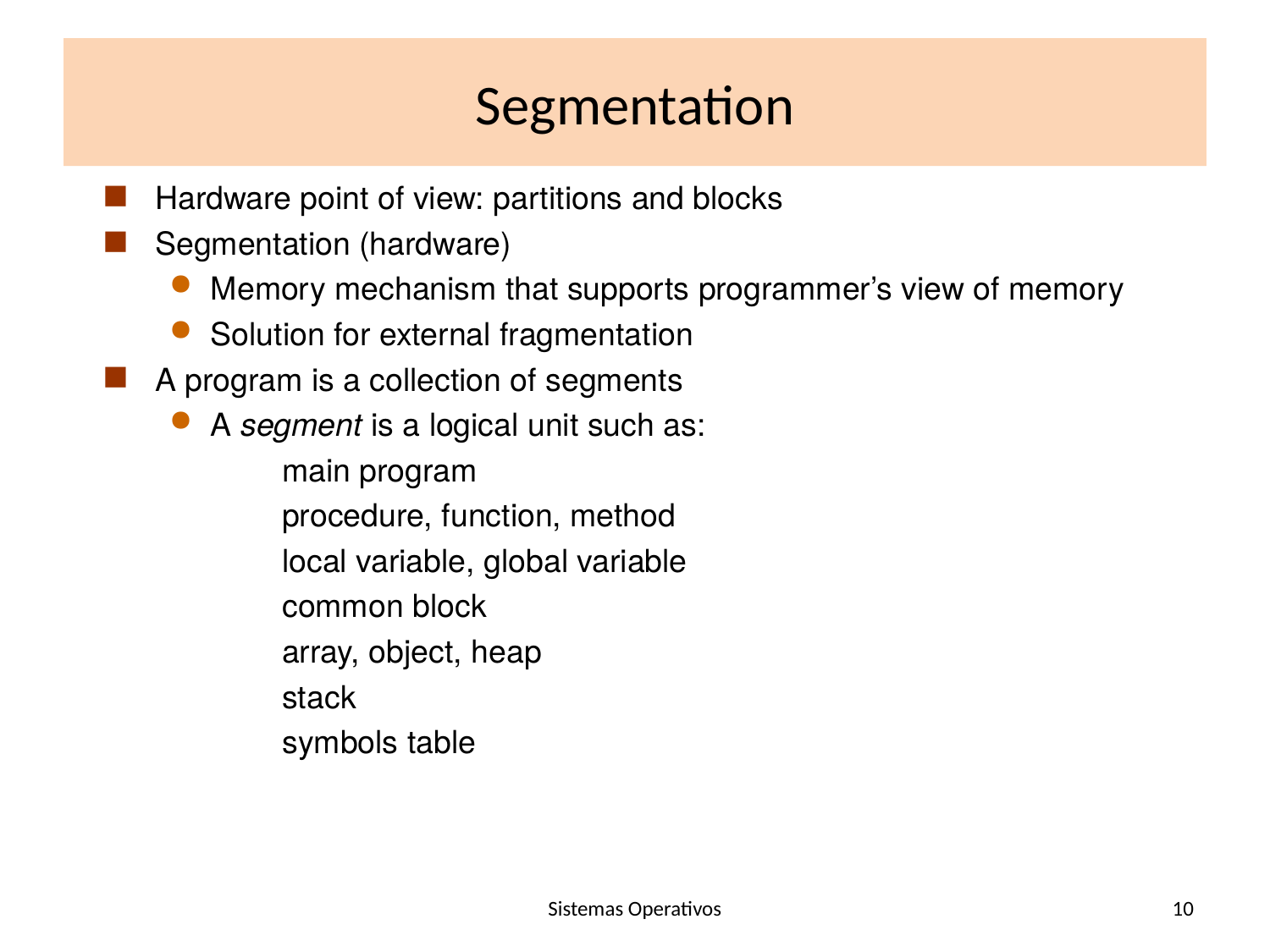

# Segmentation
Hardware point of view: partitions and blocks
Segmentation (hardware)
Memory mechanism that supports programmer’s view of memory
Solution for external fragmentation
A program is a collection of segments
A segment is a logical unit such as:
		main program
		procedure, function, method
		local variable, global variable
		common block
		array, object, heap
		stack
		symbols table
Sistemas Operativos
10